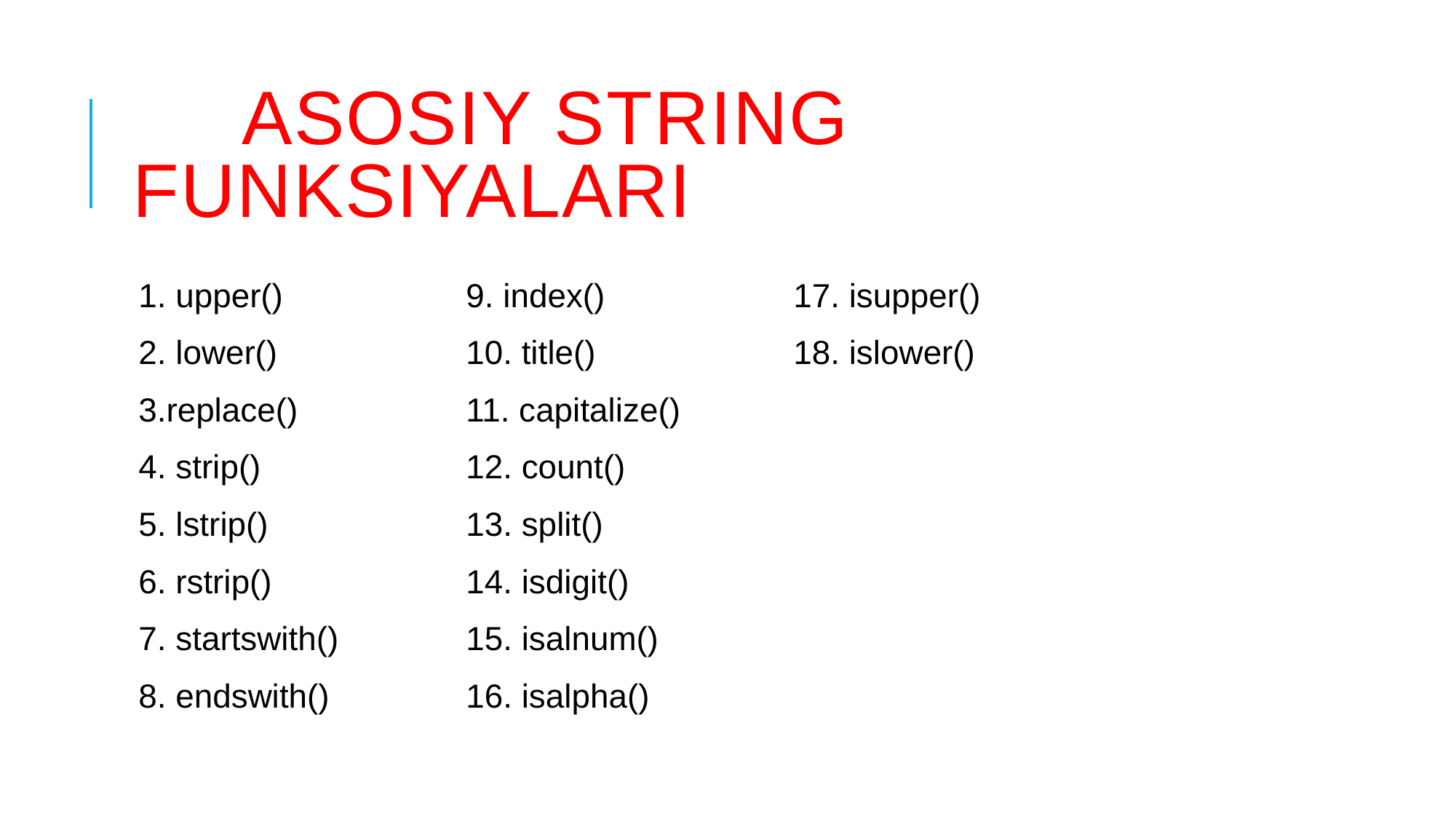

# asosiy string funksiyalari
1. upper()		9. index()		17. isupper()
2. lower()		10. title()		18. islower()
3.replace()		11. capitalize()
4. strip()		12. count()
5. lstrip()		13. split()
6. rstrip()		14. isdigit()
7. startswith()		15. isalnum()
8. endswith()		16. isalpha()